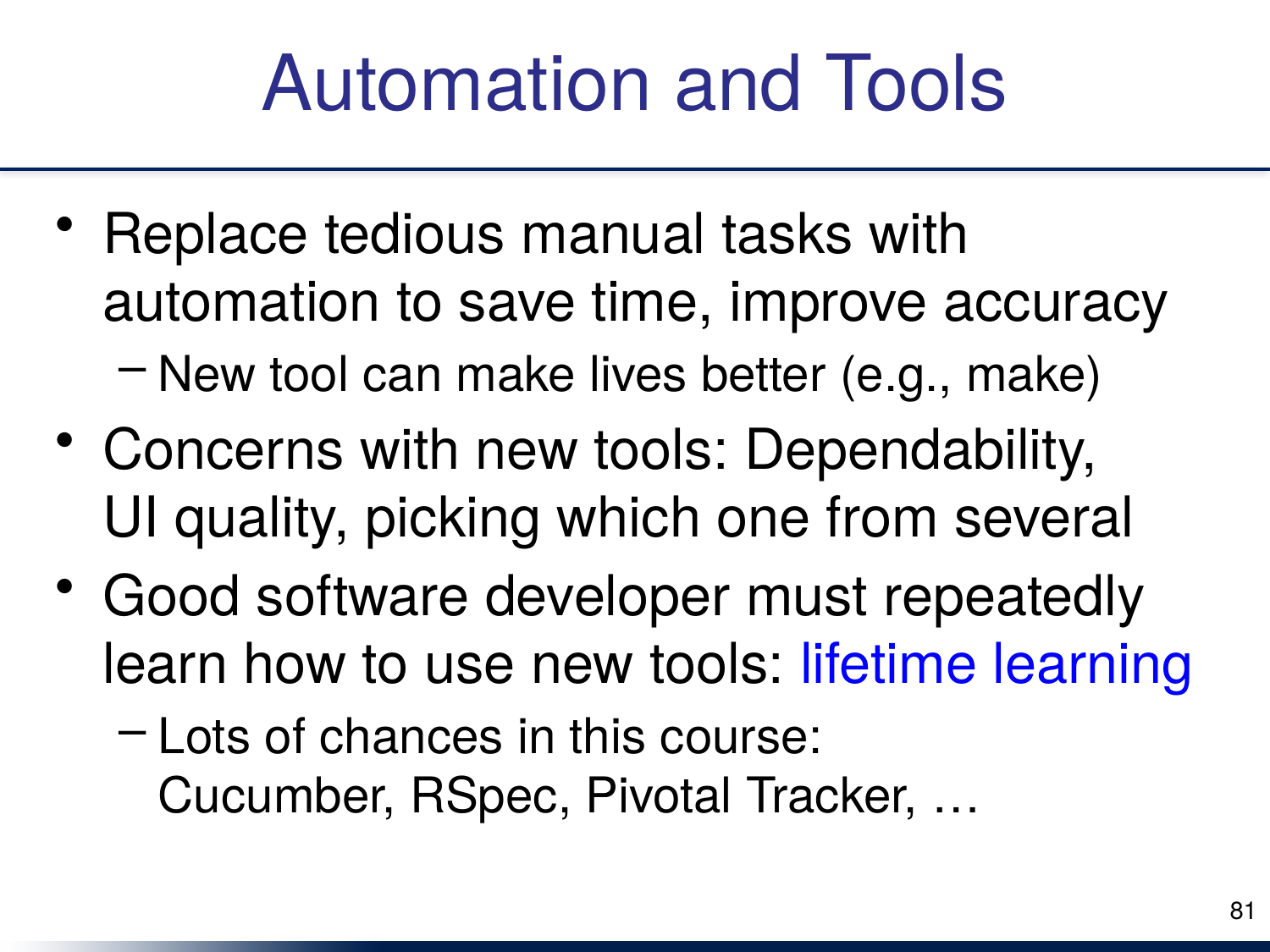

# Automation and Tools
Replace tedious manual tasks with automation to save time, improve accuracy
New tool can make lives better (e.g., make)
Concerns with new tools: Dependability,
UI quality, picking which one from several
Good software developer must repeatedly learn how to use new tools: lifetime learning
Lots of chances in this course:
Cucumber, RSpec, Pivotal Tracker, …

81